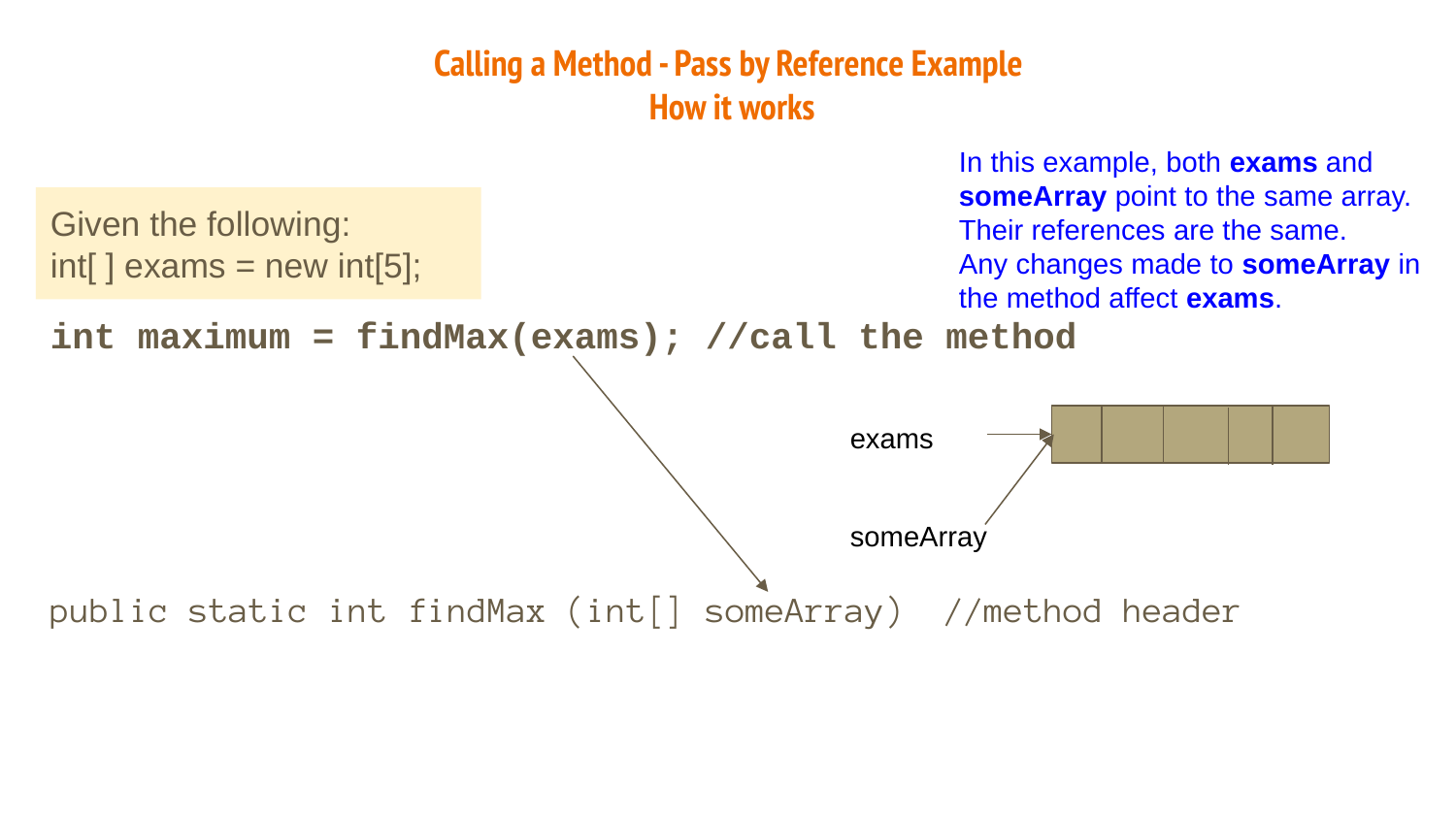

# Calling a Method - Pass by Reference Example
 How it works
In this example, both exams and someArray point to the same array.
Their references are the same.
Any changes made to someArray in the method affect exams.
Given the following:
int[ ] exams = new int[5];

int maximum = findMax(exams); //call the method

public static int findMax (int[] someArray)  //method header
exams

someArray